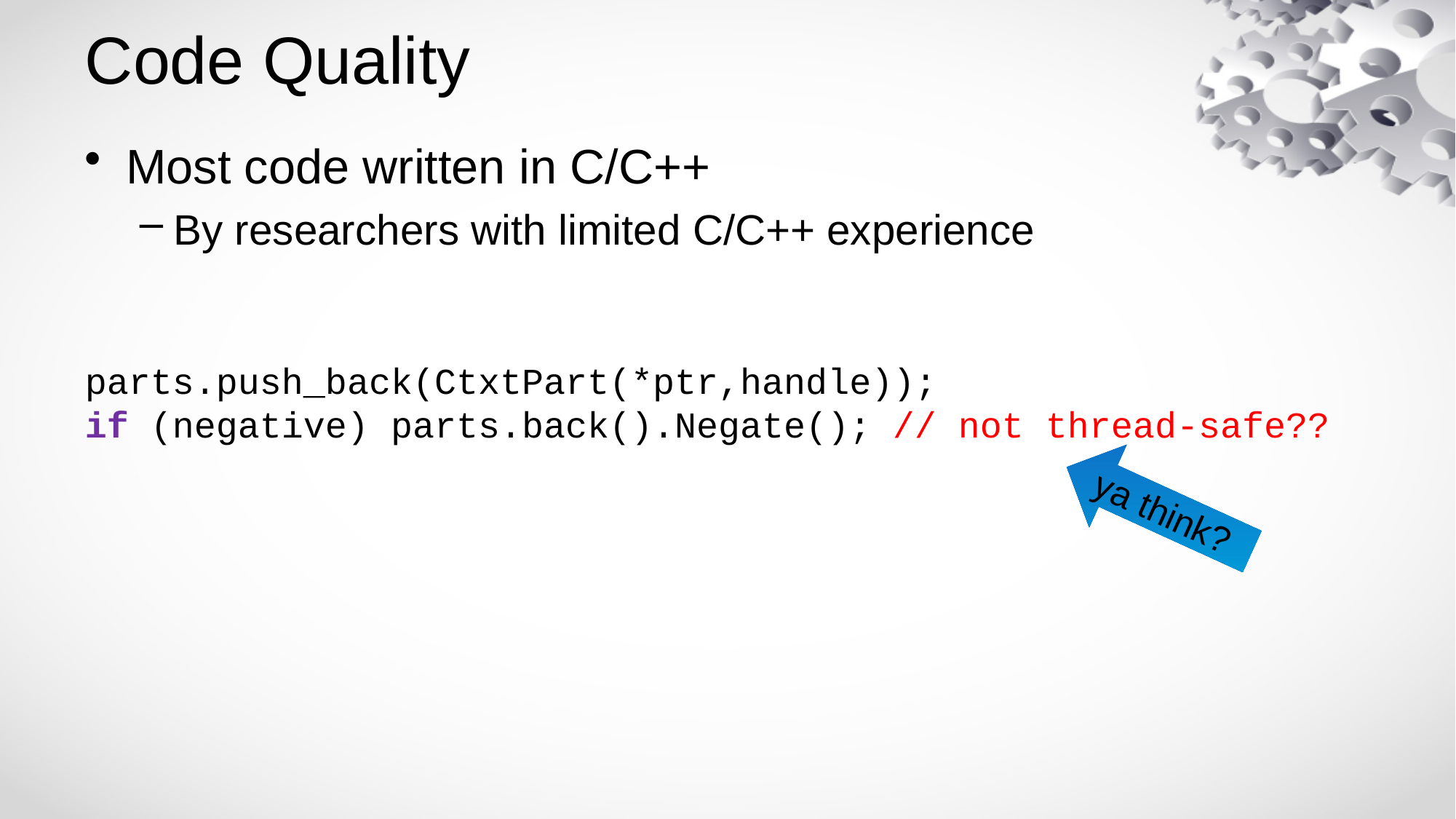

# Code Quality
Most code written in C/C++
By researchers with limited C/C++ experience
parts.push_back(CtxtPart(*ptr,handle));
if (negative) parts.back().Negate(); // not thread-safe??

ya think?